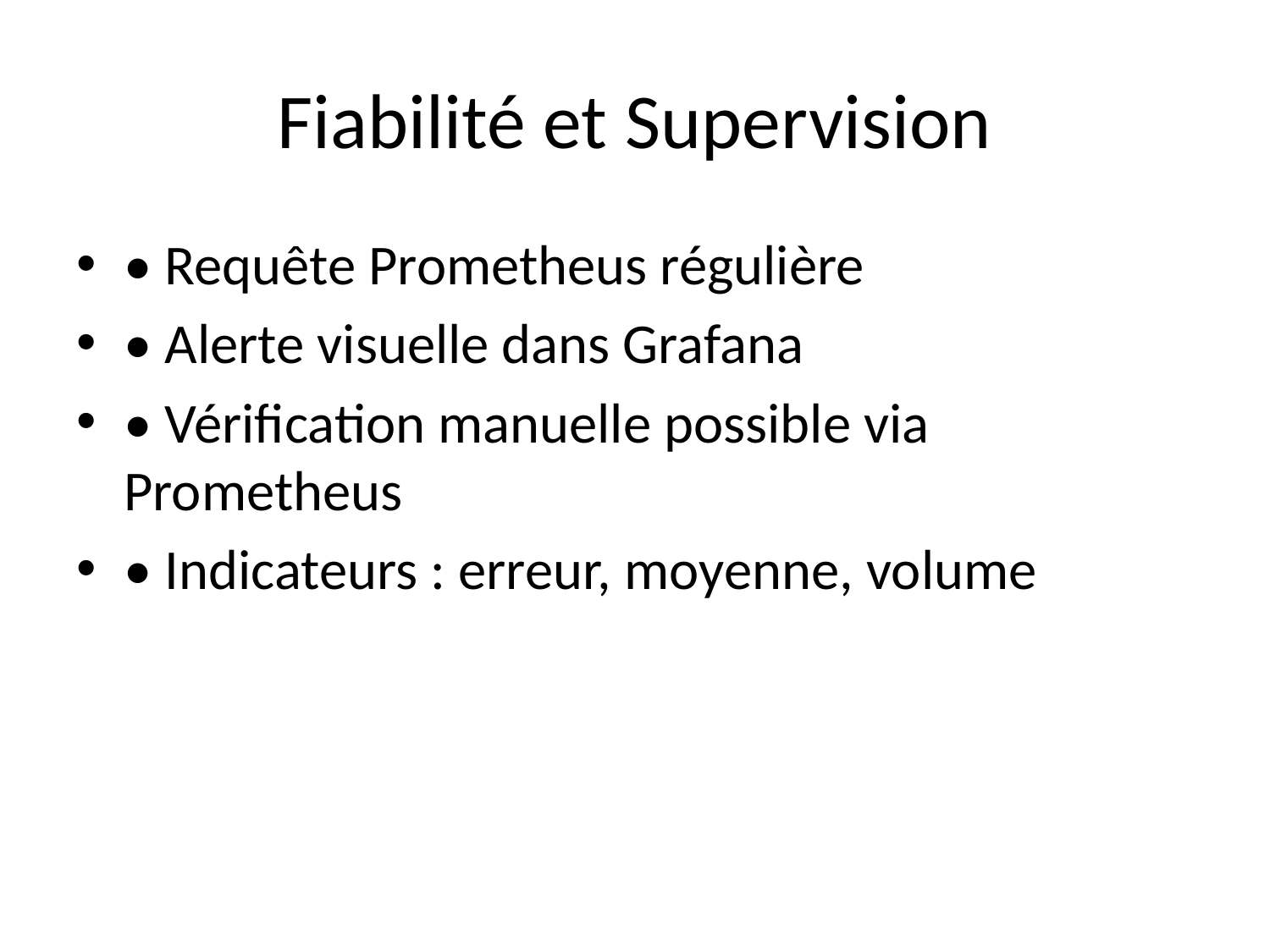

# Fiabilité et Supervision
• Requête Prometheus régulière
• Alerte visuelle dans Grafana
• Vérification manuelle possible via Prometheus
• Indicateurs : erreur, moyenne, volume